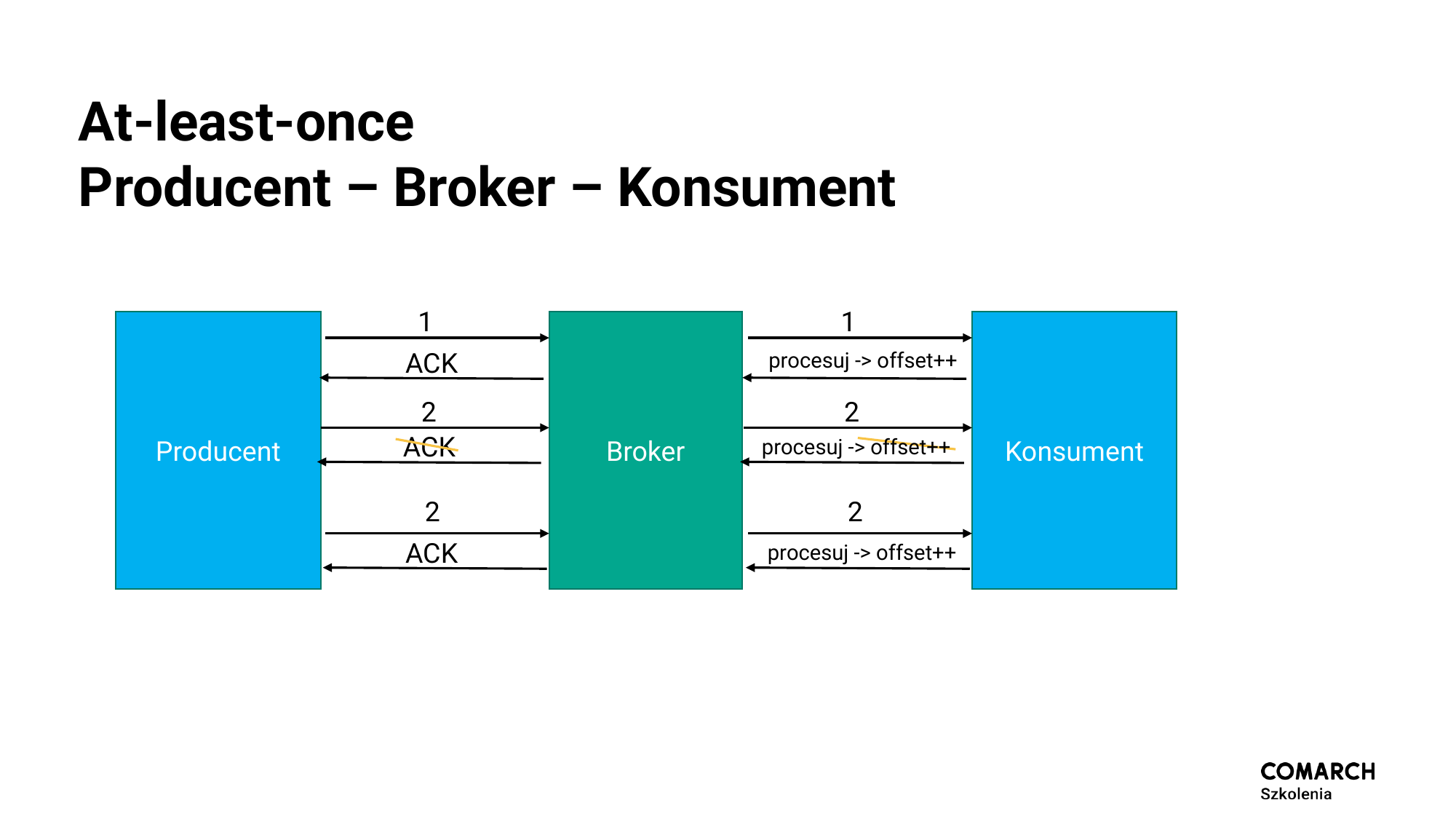

# At-least-once
Producent – Broker – Konsument
1
1
Konsument
Producent
Broker
ACK
procesuj -> offset++
2
2
ACK
procesuj -> offset++

2
2
ACK
procesuj -> offset++